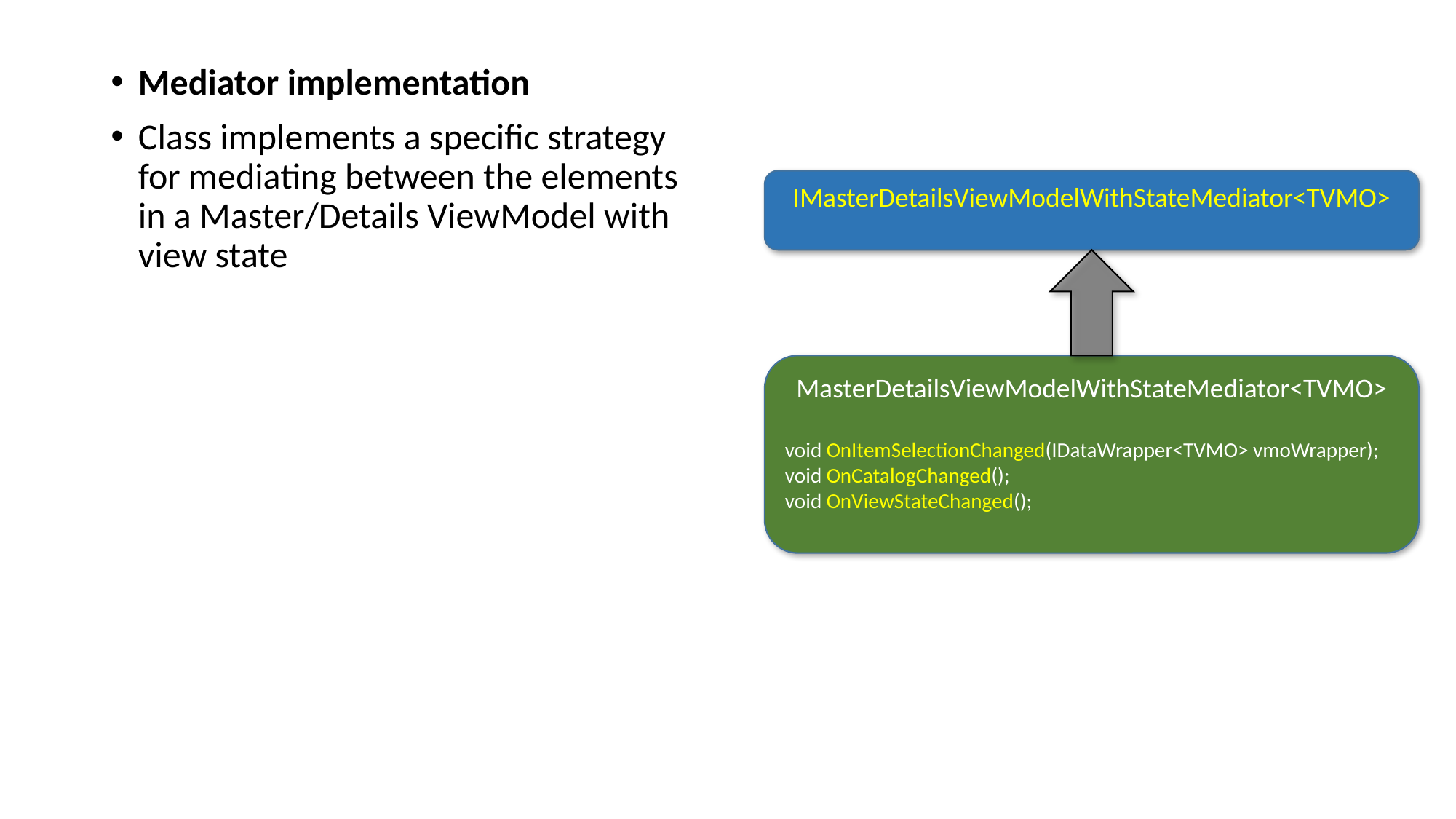

Mediator implementation
Class implements a specific strategy for mediating between the elements in a Master/Details ViewModel with view state
IMasterDetailsViewModelWithStateMediator<TVMO>

MasterDetailsViewModelWithStateMediator<TVMO>

void OnItemSelectionChanged(IDataWrapper<TVMO> vmoWrapper);
void OnCatalogChanged();
void OnViewStateChanged();